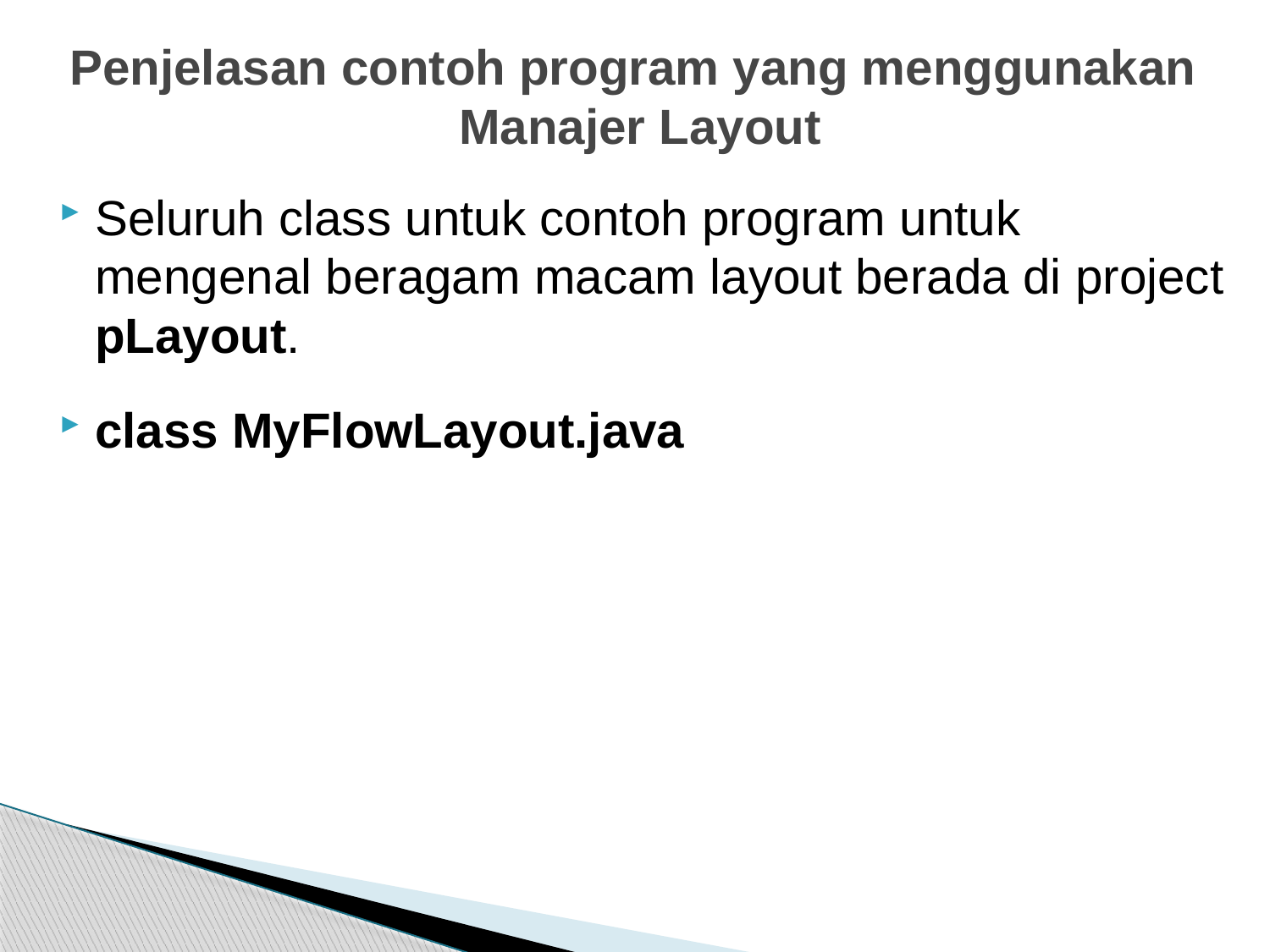

# Penjelasan contoh program yang menggunakan Manajer Layout
Seluruh class untuk contoh program untuk mengenal beragam macam layout berada di project pLayout.

class MyFlowLayout.java